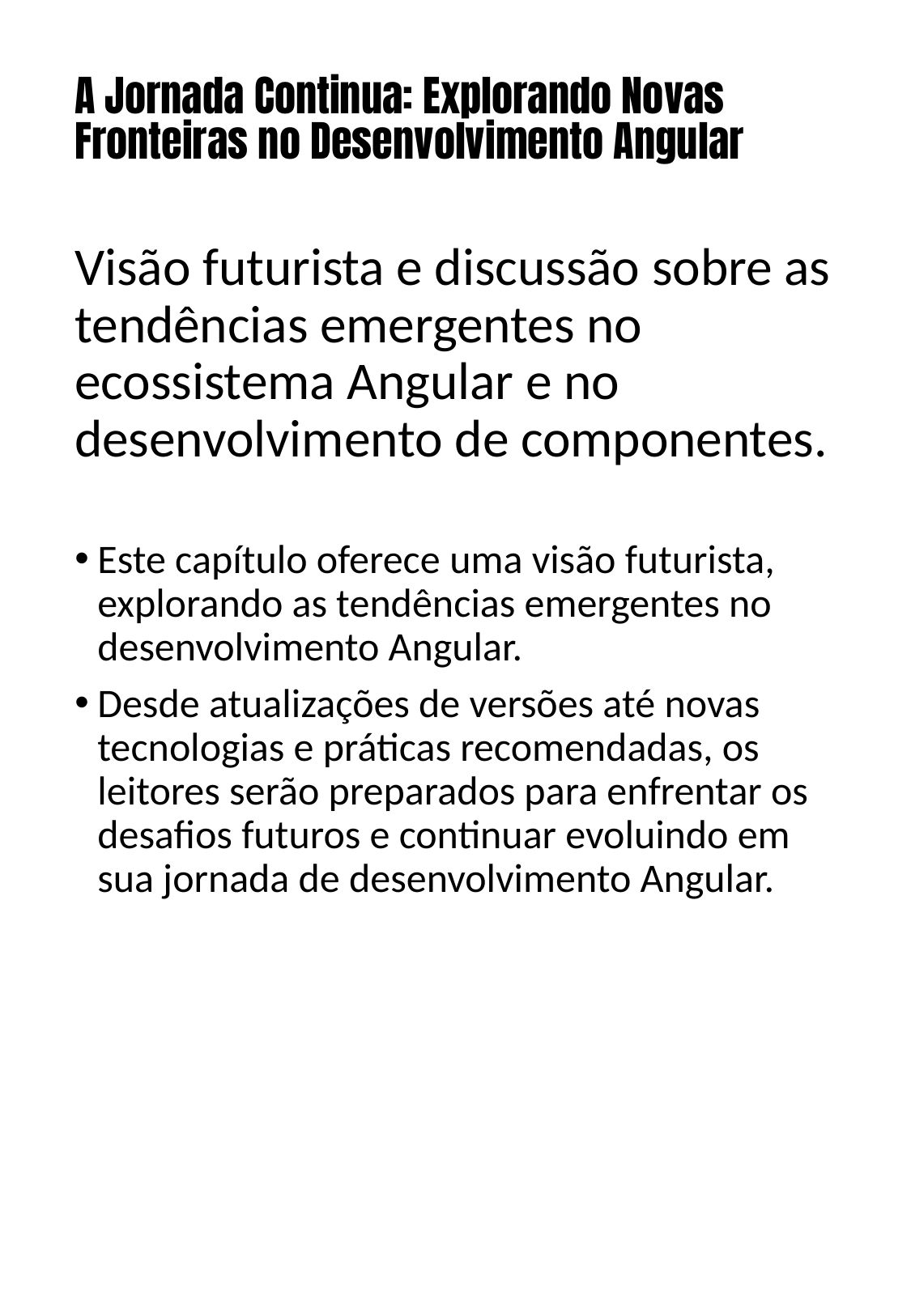

# A Jornada Continua: Explorando Novas Fronteiras no Desenvolvimento Angular
Visão futurista e discussão sobre as tendências emergentes no ecossistema Angular e no desenvolvimento de componentes.
Este capítulo oferece uma visão futurista, explorando as tendências emergentes no desenvolvimento Angular.
Desde atualizações de versões até novas tecnologias e práticas recomendadas, os leitores serão preparados para enfrentar os desafios futuros e continuar evoluindo em sua jornada de desenvolvimento Angular.